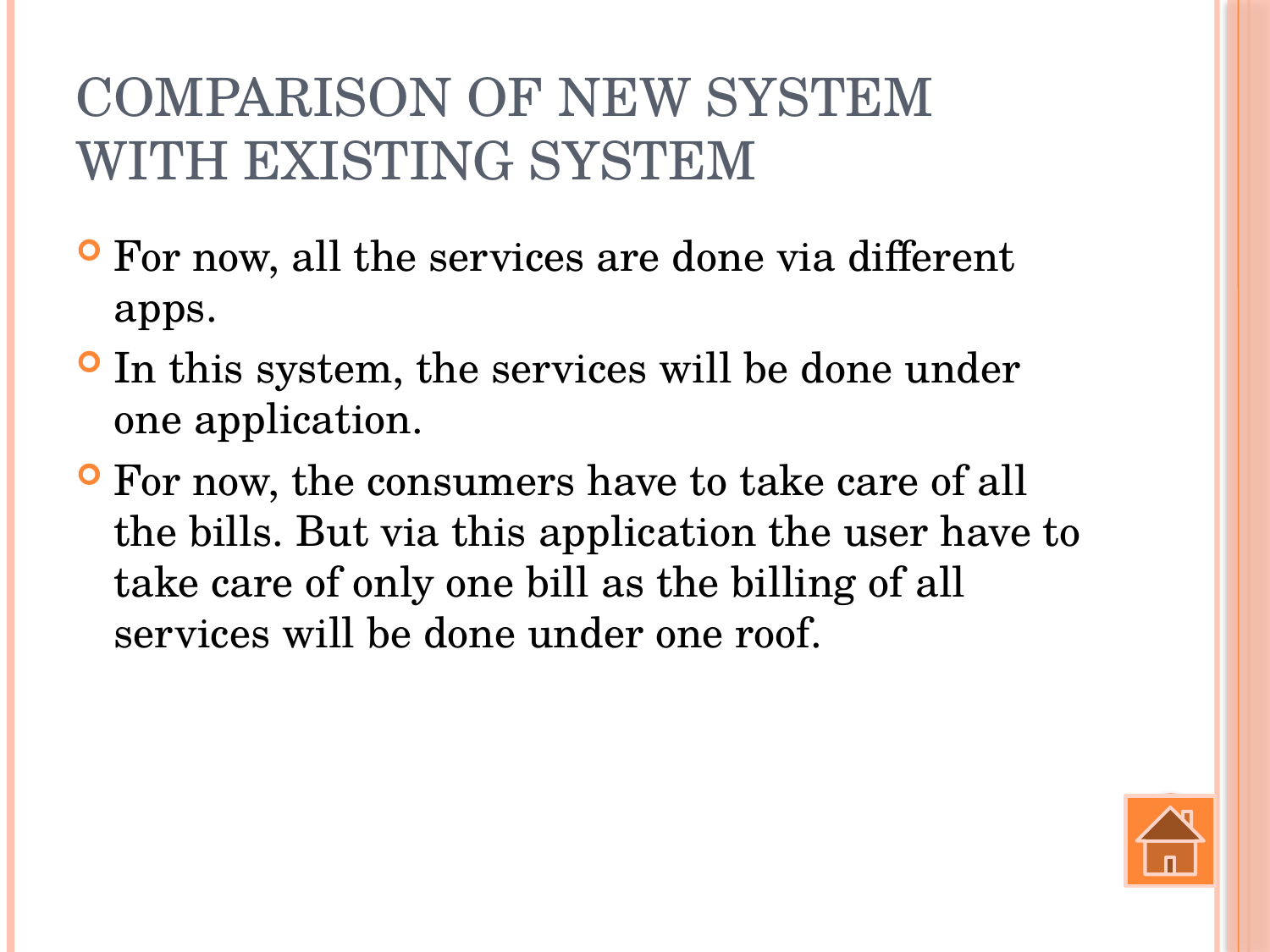

# Comparison of new system with existing system
For now, all the services are done via different apps.
In this system, the services will be done under one application.
For now, the consumers have to take care of all the bills. But via this application the user have to take care of only one bill as the billing of all services will be done under one roof.